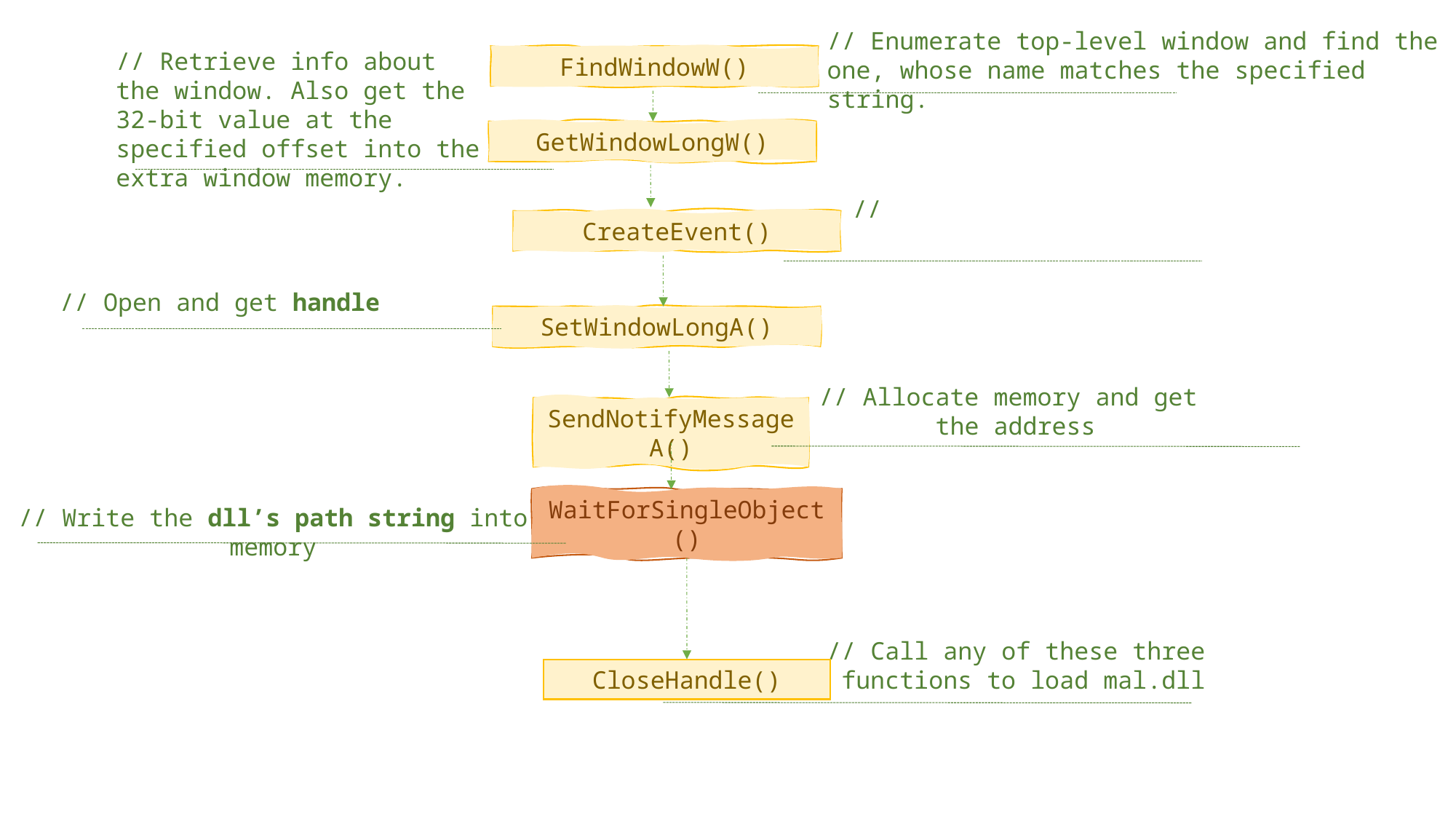

// Enumerate top-level window and find the one, whose name matches the specified string.
// Retrieve info about the window. Also get the 32-bit value at the specified offset into the extra window memory.
FindWindowW()
GetWindowLongW()
//
CreateEvent()
// Open and get handle
SetWindowLongA()
// Allocate memory and get
the address
SendNotifyMessageA()​
WaitForSingleObject()​
// Write the dll’s path string into memory
// Call any of these three
functions to load mal.dll
CloseHandle()​